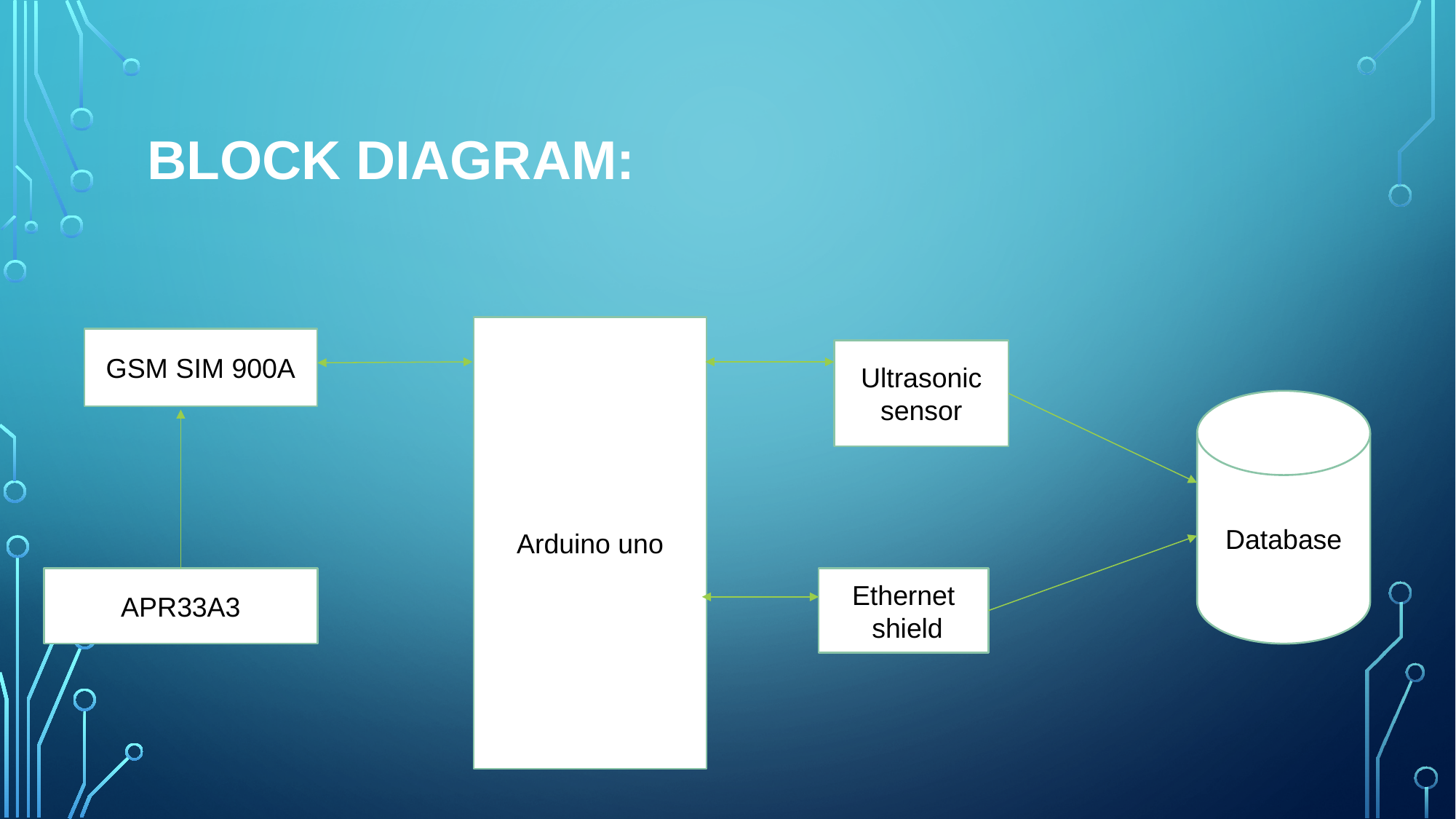

# BLOCK DIAGRAM:
Arduino uno
GSM SIM 900A
Ultrasonic
sensor
Database
APR33A3
Ethernet
 shield